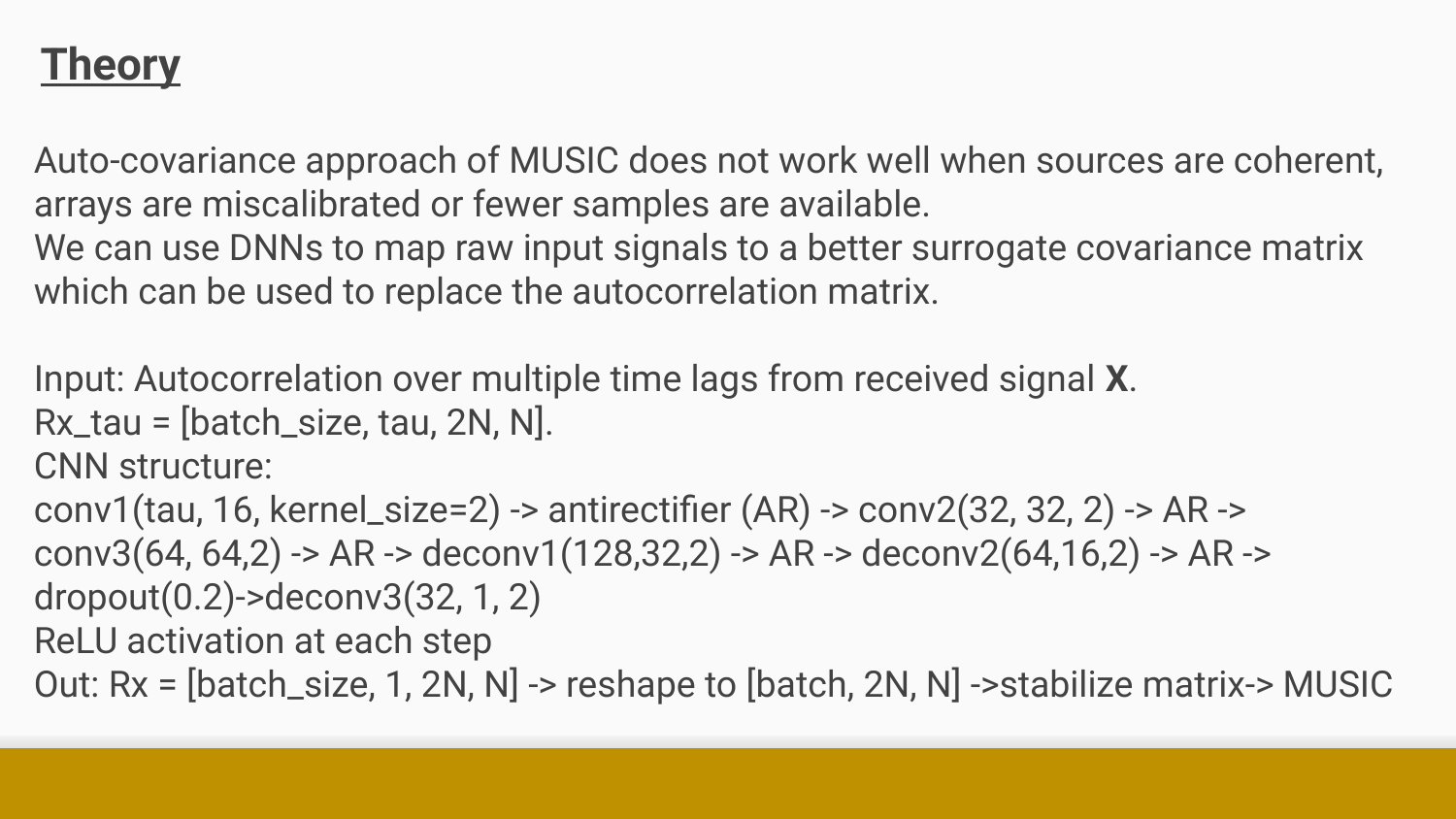

Theory
Auto-covariance approach of MUSIC does not work well when sources are coherent, arrays are miscalibrated or fewer samples are available.
We can use DNNs to map raw input signals to a better surrogate covariance matrix which can be used to replace the autocorrelation matrix.

Input: Autocorrelation over multiple time lags from received signal X.
Rx_tau = [batch_size, tau, 2N, N].
CNN structure:
conv1(tau, 16, kernel_size=2) -> antirectifier (AR) -> conv2(32, 32, 2) -> AR -> conv3(64, 64,2) -> AR -> deconv1(128,32,2) -> AR -> deconv2(64,16,2) -> AR -> dropout(0.2)->deconv3(32, 1, 2)
ReLU activation at each step
Out: Rx = [batch_size, 1, 2N, N] -> reshape to [batch, 2N, N] ->stabilize matrix-> MUSIC